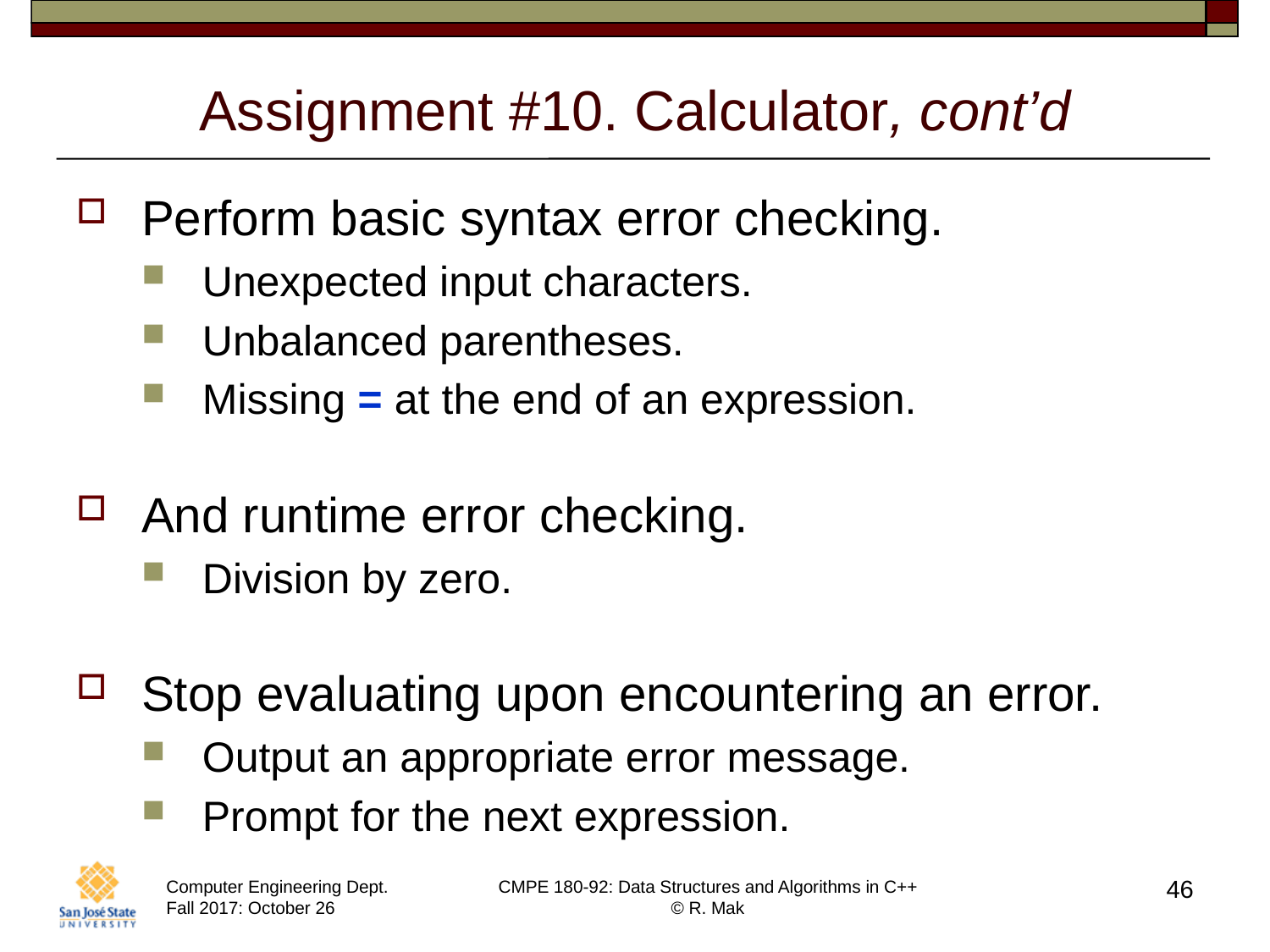

# Assignment #10. Calculator, cont’d
Perform basic syntax error checking.
Unexpected input characters.
Unbalanced parentheses.
Missing = at the end of an expression.

And runtime error checking.
Division by zero.

Stop evaluating upon encountering an error.
Output an appropriate error message.
Prompt for the next expression.
46